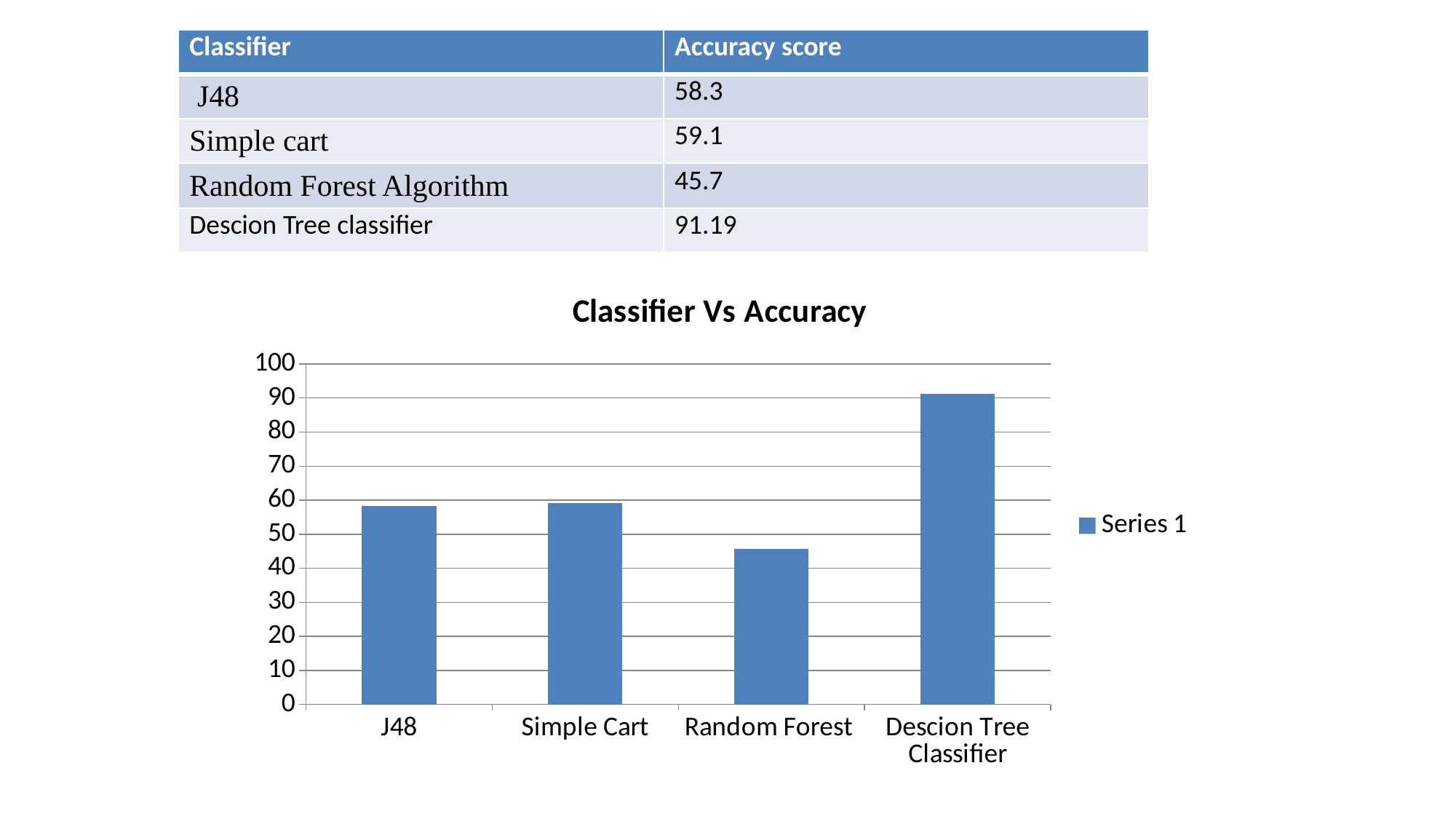

| Classifier | Accuracy score |
| --- | --- |
| J48 | 58.3 |
| Simple cart | 59.1 |
| Random Forest Algorithm | 45.7 |
| Descion Tree classifier | 91.19 |

### Chart: Classifier Vs Accuracy

| Category | Series 1 |
|---|---|
| J48 | 58.3 |
| Simple Cart | 59.1 |
| Random Forest  | 45.7 |
| Descion Tree Classifier | 91.19 |